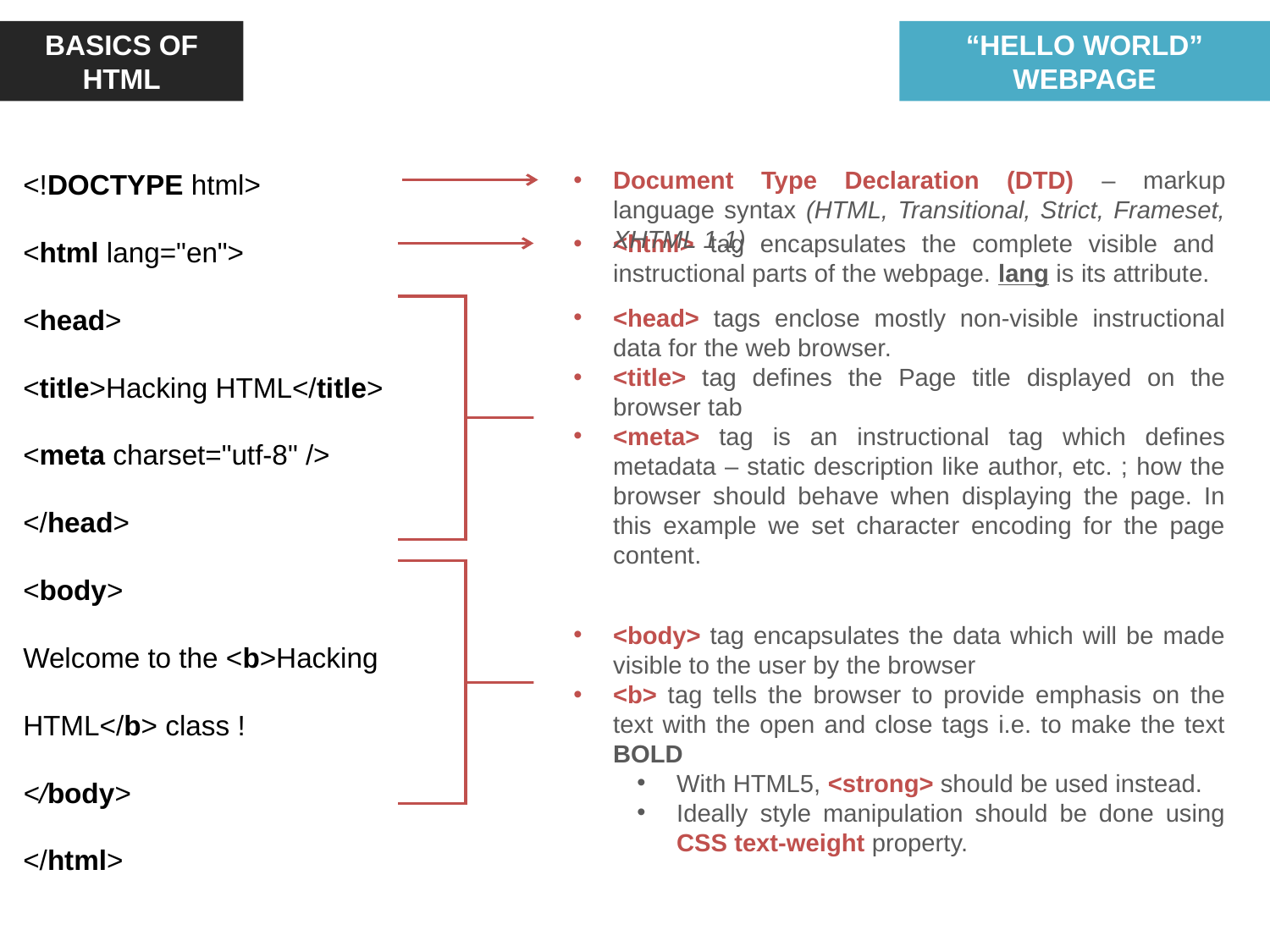

BASICS OF HTML
“HELLO WORLD” WEBPAGE
<!DOCTYPE html>
<html lang="en">
<head>
<title>Hacking HTML</title>
<meta charset="utf-8" />
</head>
<body>
Welcome to the <b>Hacking HTML</b> class !
</body>
</html>
Document Type Declaration (DTD) – markup language syntax (HTML, Transitional, Strict, Frameset, XHTML 1.1)
<html> tag encapsulates the complete visible and instructional parts of the webpage. lang is its attribute.

<head> tags enclose mostly non-visible instructional data for the web browser.
<title> tag defines the Page title displayed on the browser tab
<meta> tag is an instructional tag which defines metadata – static description like author, etc. ; how the browser should behave when displaying the page. In this example we set character encoding for the page content.

<body> tag encapsulates the data which will be made visible to the user by the browser
<b> tag tells the browser to provide emphasis on the text with the open and close tags i.e. to make the text BOLD
With HTML5, <strong> should be used instead.
Ideally style manipulation should be done using CSS text-weight property.